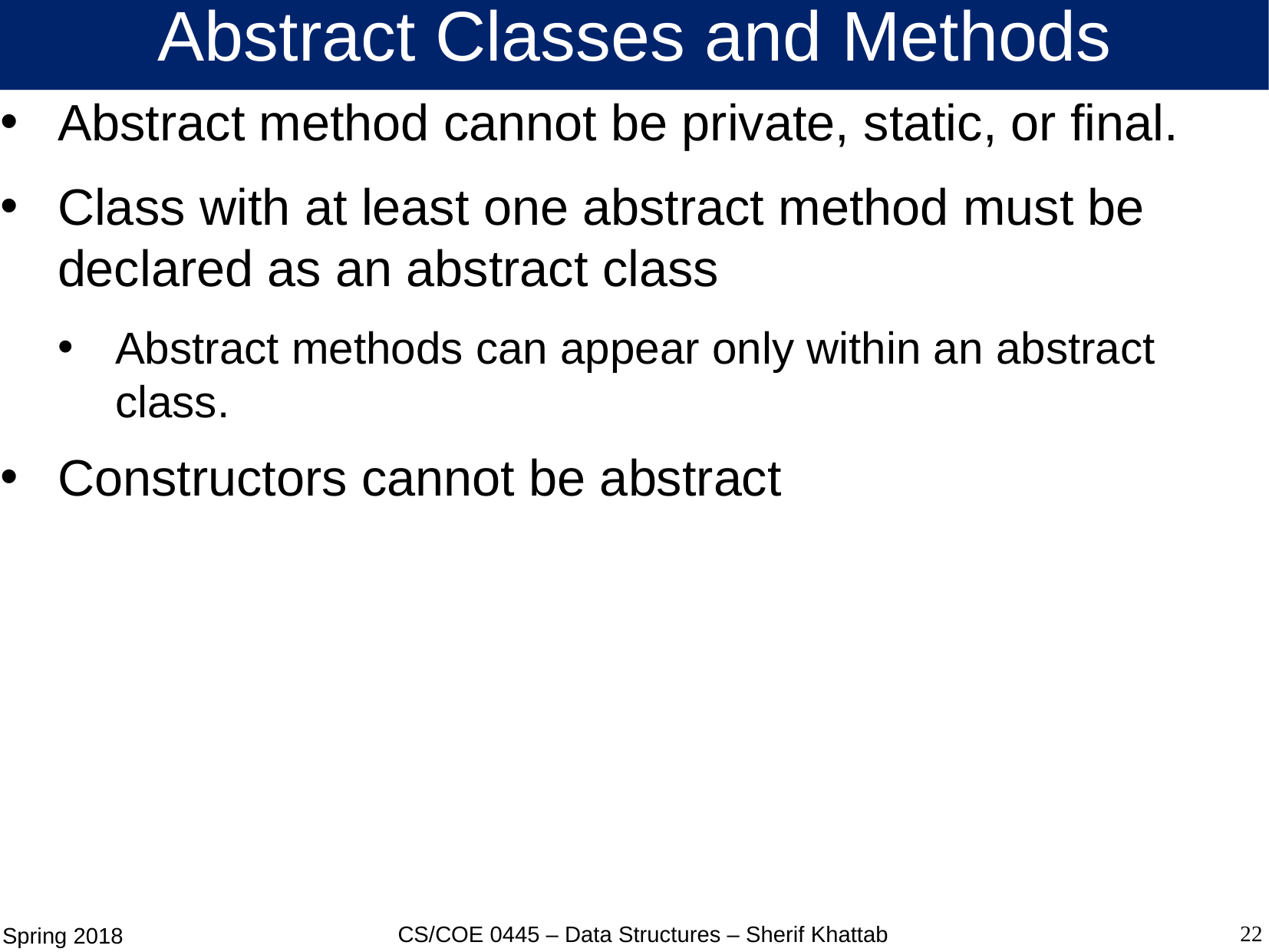

# Abstract Classes and Methods
Abstract method cannot be private, static, or final.
Class with at least one abstract method must be declared as an abstract class
Abstract methods can appear only within an abstract class.
Constructors cannot be abstract

22
CS/COE 0445 – Data Structures – Sherif Khattab
Spring 2018